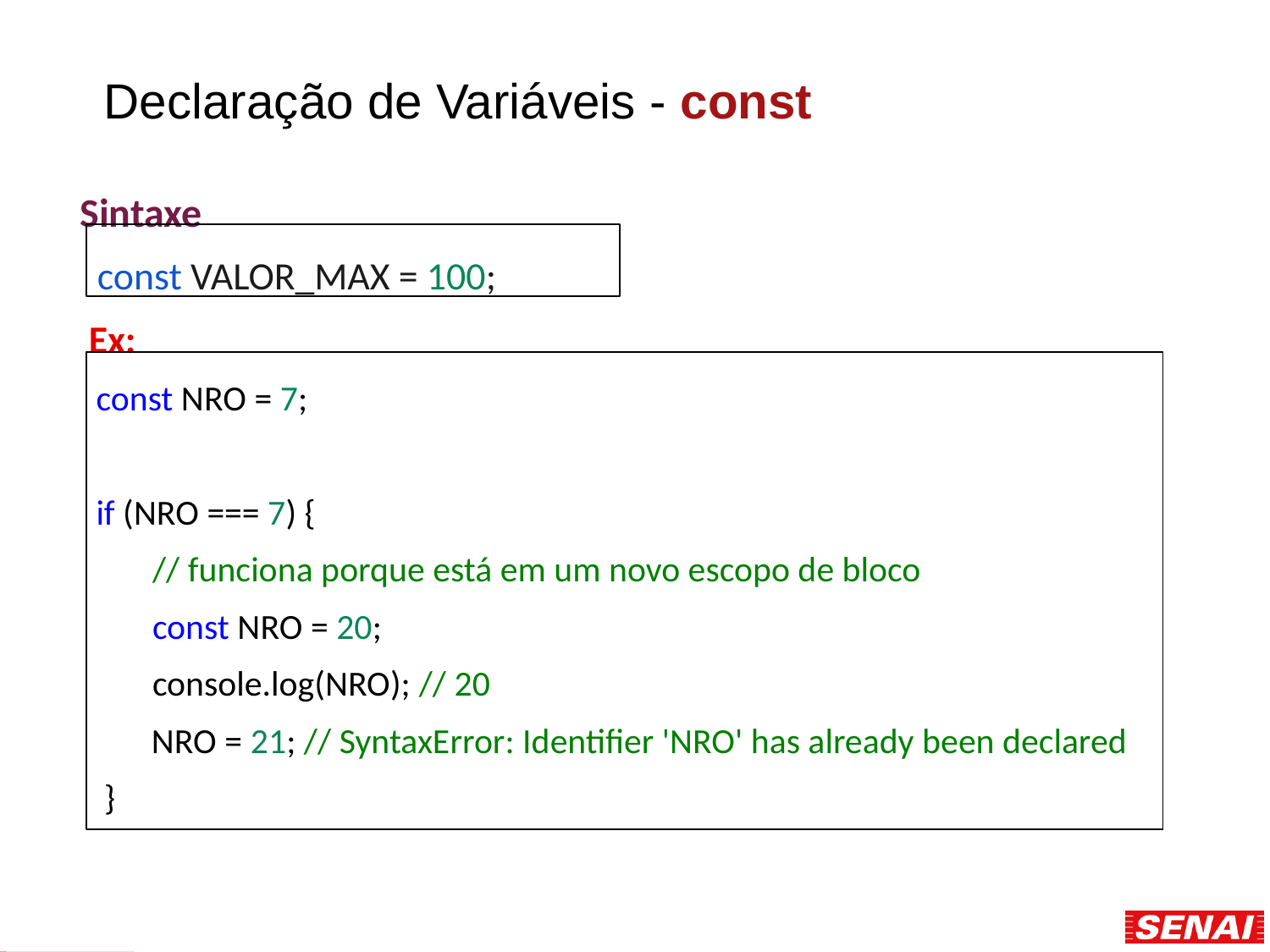

# Declaração de Variáveis - const
Sintaxe
  const VALOR_MAX = 100;
 Ex:
  const NRO = 7;

  if (NRO === 7) {
         // funciona porque está em um novo escopo de bloco
         const NRO = 20;
         console.log(NRO); // 20
 NRO = 21; // SyntaxError: Identifier 'NRO' has already been declared
   }